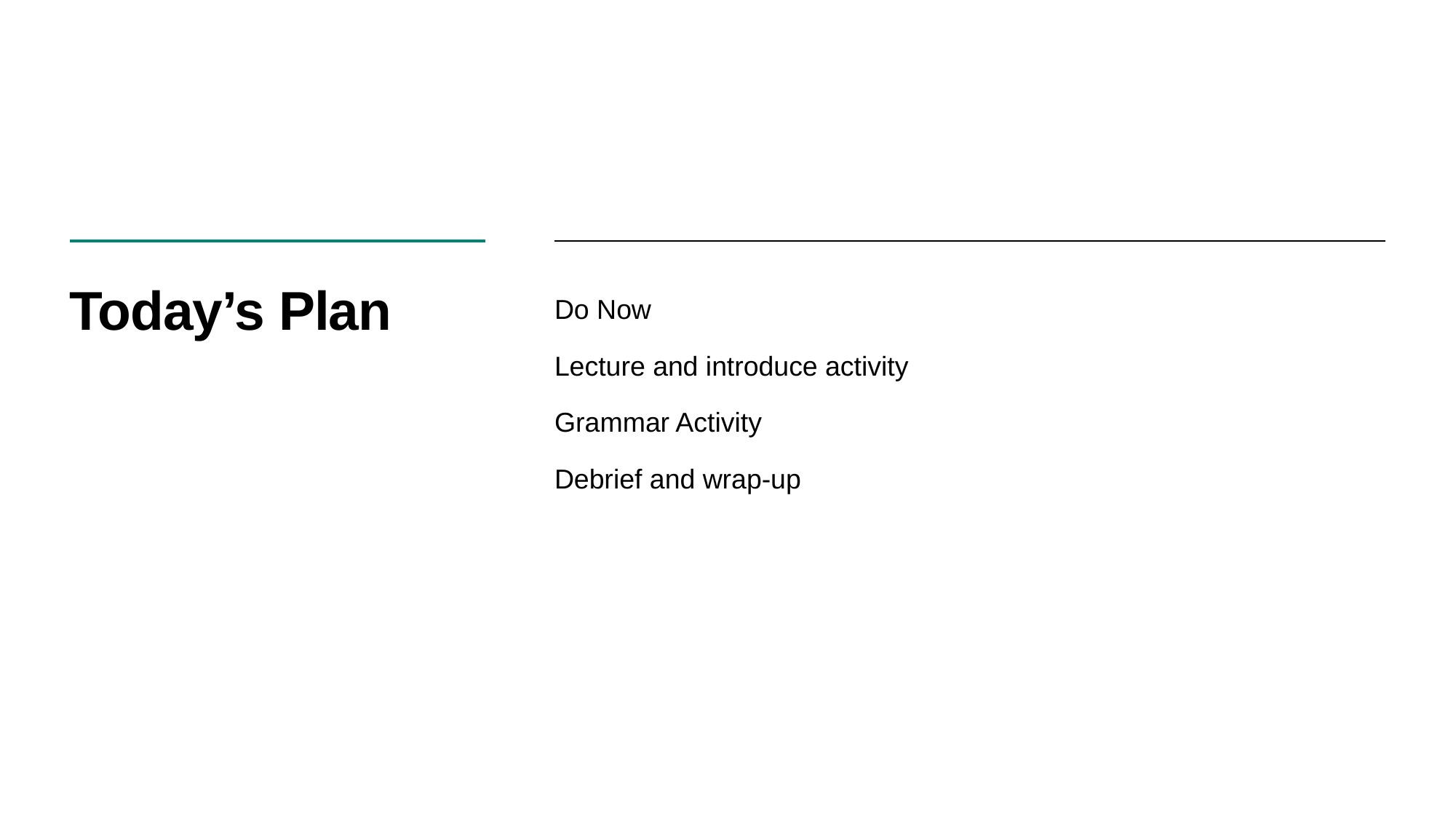

# Today’s Plan
Do Now
Lecture and introduce activity
Grammar Activity
Debrief and wrap-up